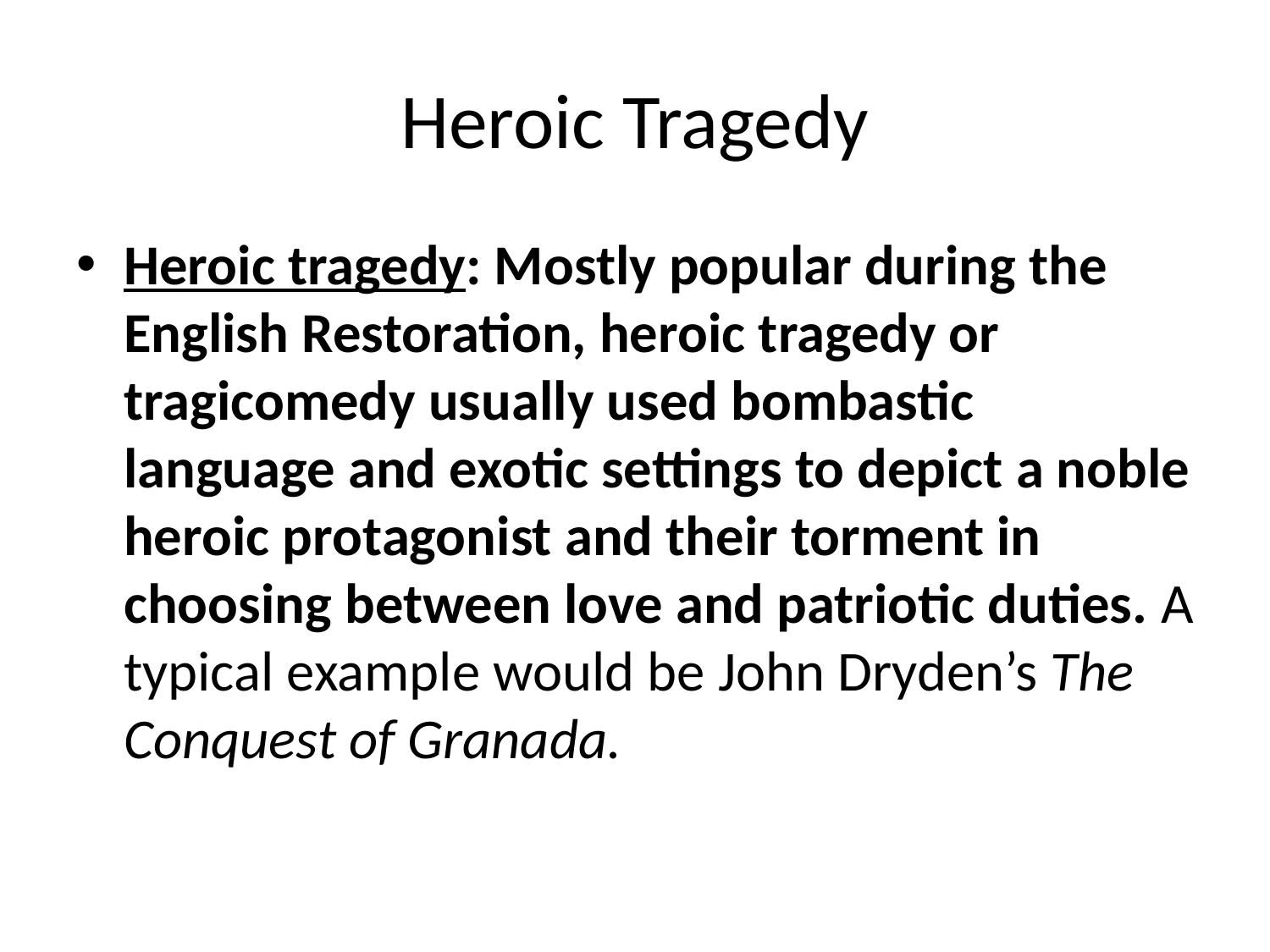

# Heroic Tragedy
Heroic tragedy: Mostly popular during the English Restoration, heroic tragedy or tragicomedy usually used bombastic language and exotic settings to depict a noble heroic protagonist and their torment in choosing between love and patriotic duties. A typical example would be John Dryden’s The Conquest of Granada.